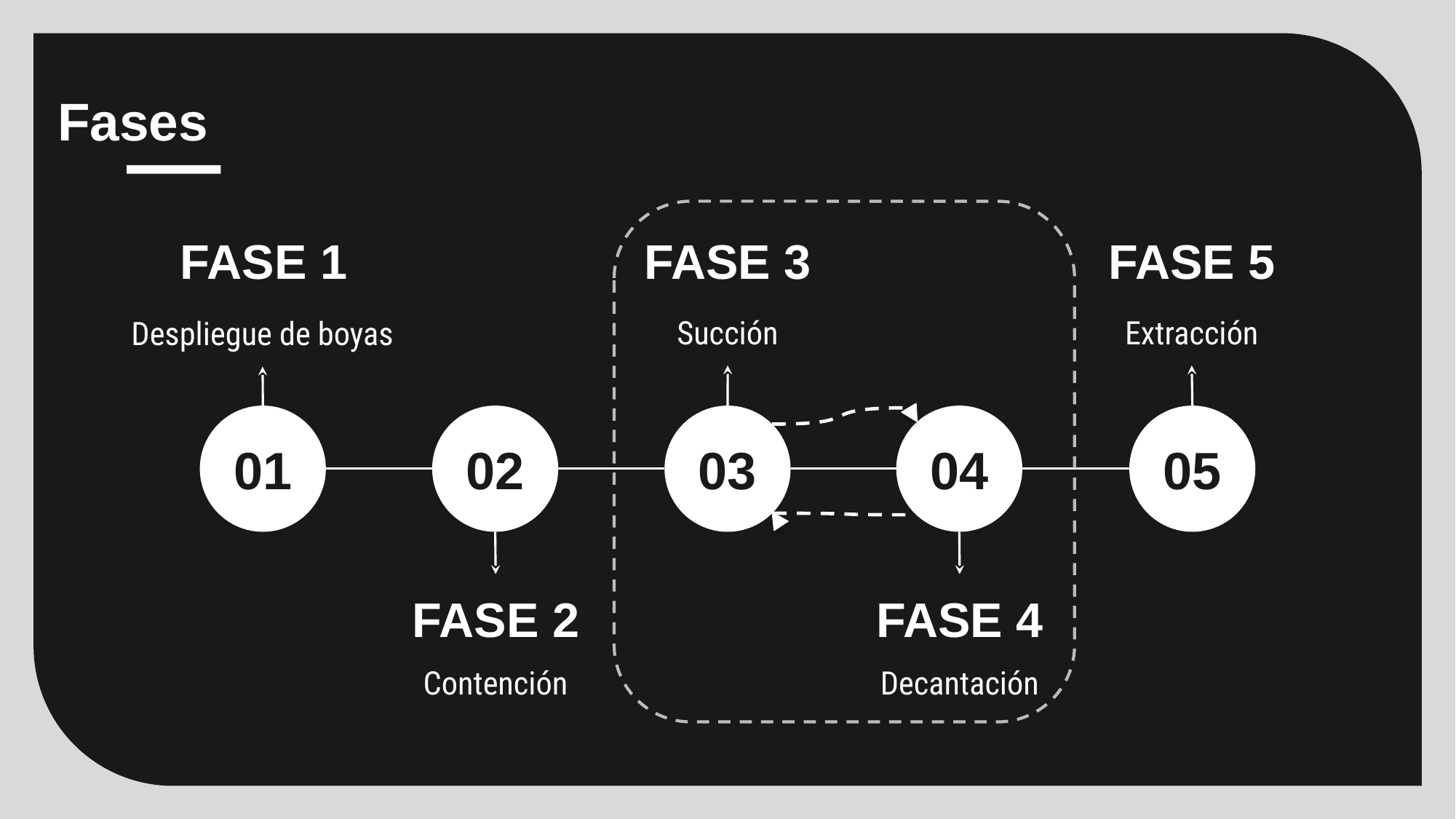

# Fases

FASE 1
FASE 3
FASE 5
Succión
Extracción
Despliegue de boyas
01
02
03
04
05

FASE 2
FASE 4
Contención
Decantación